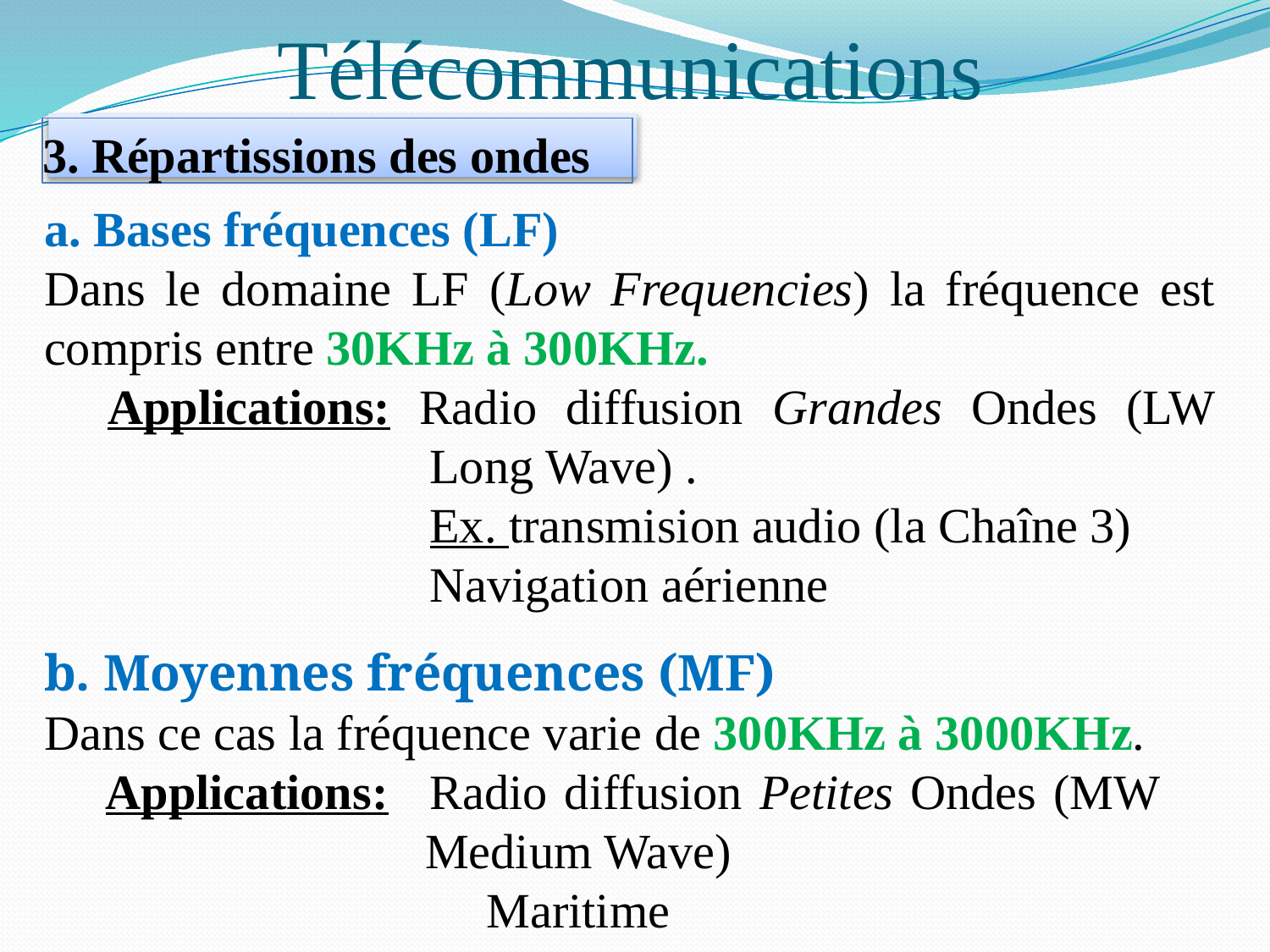

# Télécommunications

3. Répartissions des ondes
a. Bases fréquences (LF)
Dans le domaine LF (Low Frequencies) la fréquence est compris entre 30KHz à 300KHz.
Applications: Radio diffusion Grandes Ondes (LW Long Wave) .
	Ex. transmision audio (la Chaîne 3)
	Navigation aérienne

b. Moyennes fréquences (MF)
Dans ce cas la fréquence varie de 300KHz à 3000KHz.
	Applications: 	Radio diffusion Petites Ondes (MW 					Medium Wave)
				Maritime